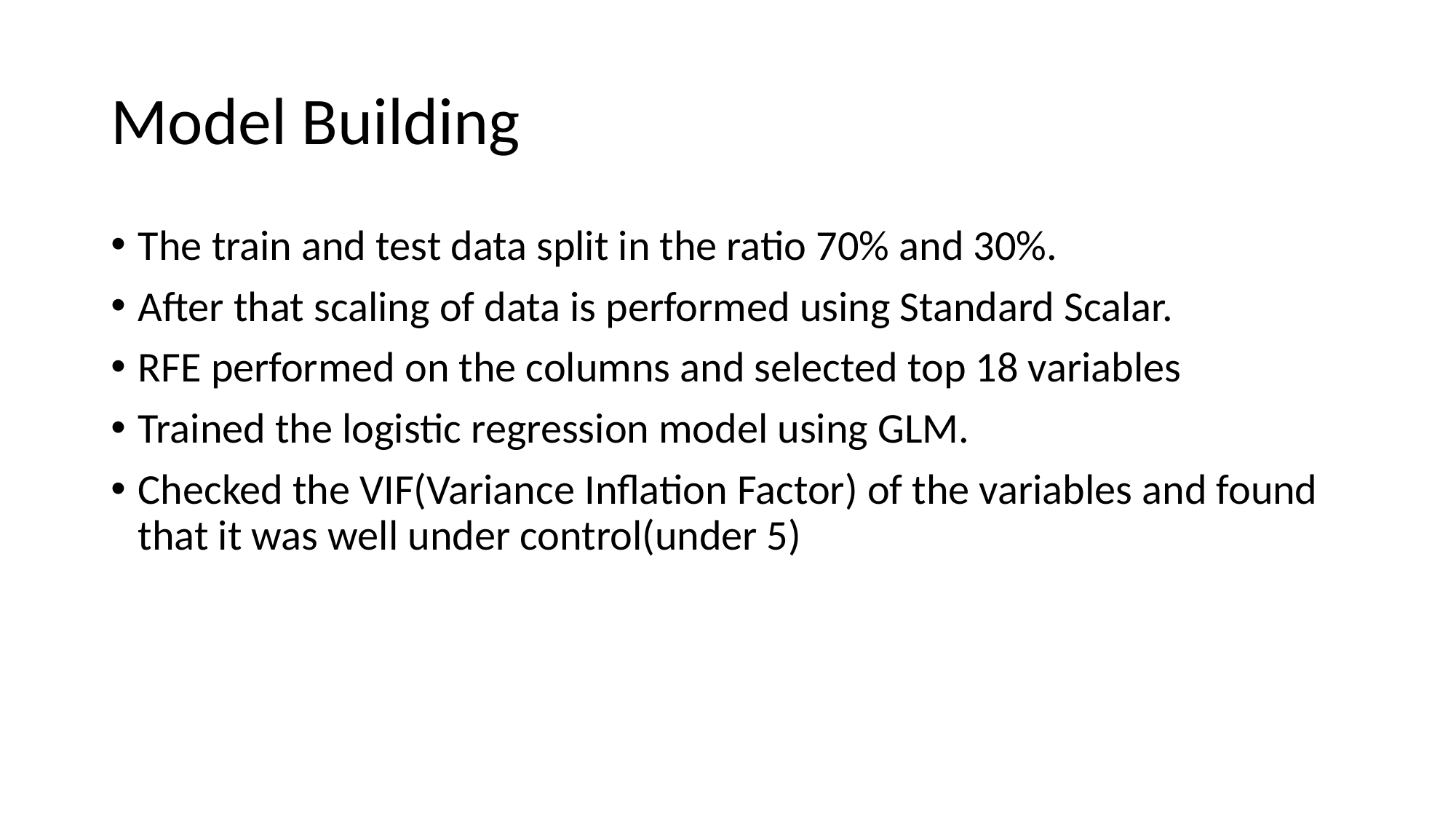

# Model Building
The train and test data split in the ratio 70% and 30%.
After that scaling of data is performed using Standard Scalar.
RFE performed on the columns and selected top 18 variables
Trained the logistic regression model using GLM.
Checked the VIF(Variance Inflation Factor) of the variables and found that it was well under control(under 5)